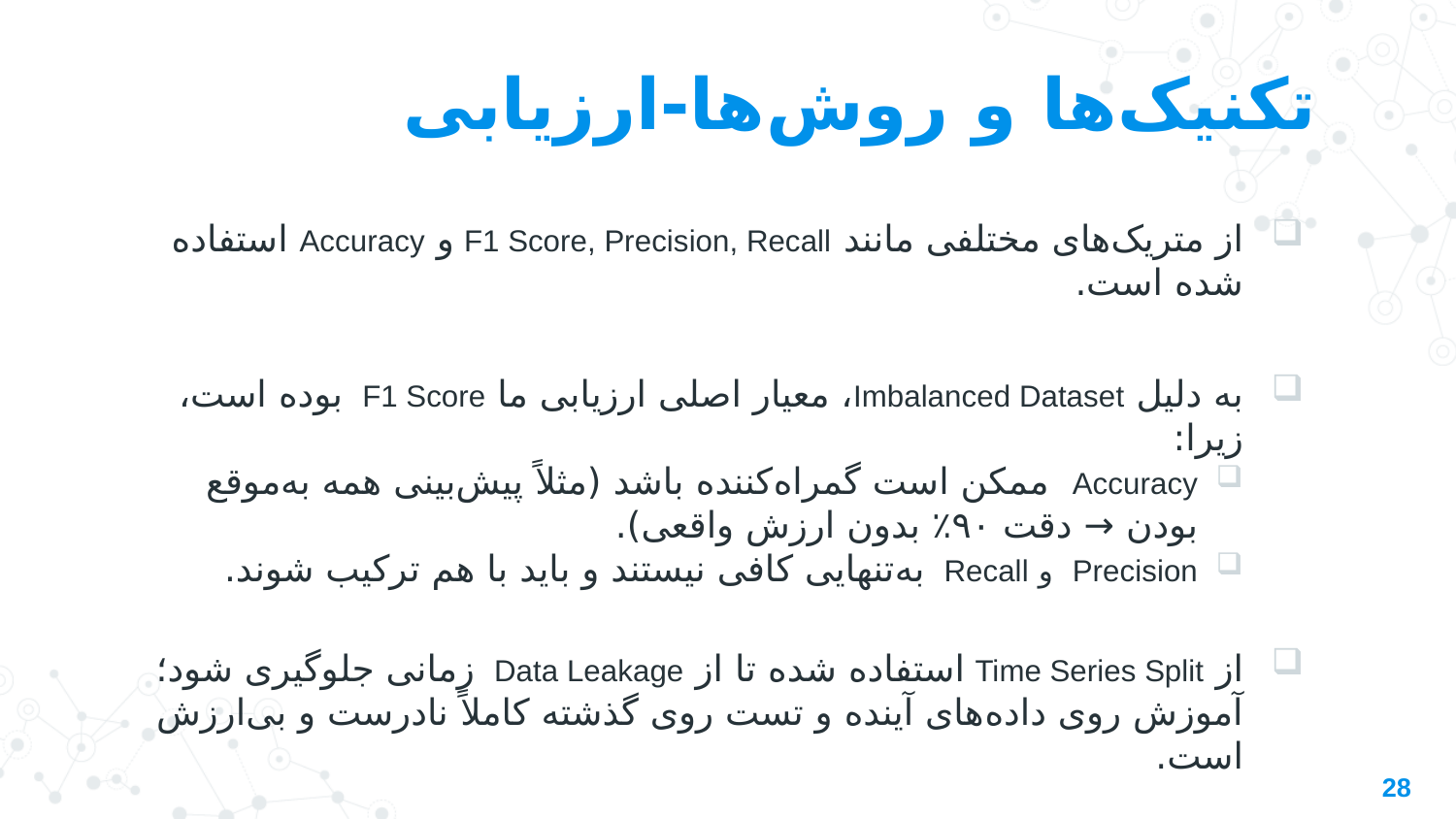

# تکنیک‌ها و روش‌ها-ارزیابی
از متریک‌های مختلفی مانند F1 Score, Precision, Recall و Accuracy استفاده شده است.

به دلیل Imbalanced Dataset، معیار اصلی ارزیابی ما F1 Score  بوده است، زیرا:
Accuracy  ممکن است گمراه‌کننده باشد (مثلاً پیش‌بینی همه به‌موقع بودن → دقت ۹۰٪ بدون ارزش واقعی).
Precision  و Recall  به‌تنهایی کافی نیستند و باید با هم ترکیب شوند.

از Time Series Split استفاده شده تا از Data Leakage  زمانی جلوگیری شود؛
آموزش روی داده‌های آینده و تست روی گذشته کاملاً نادرست و بی‌ارزش است.
28